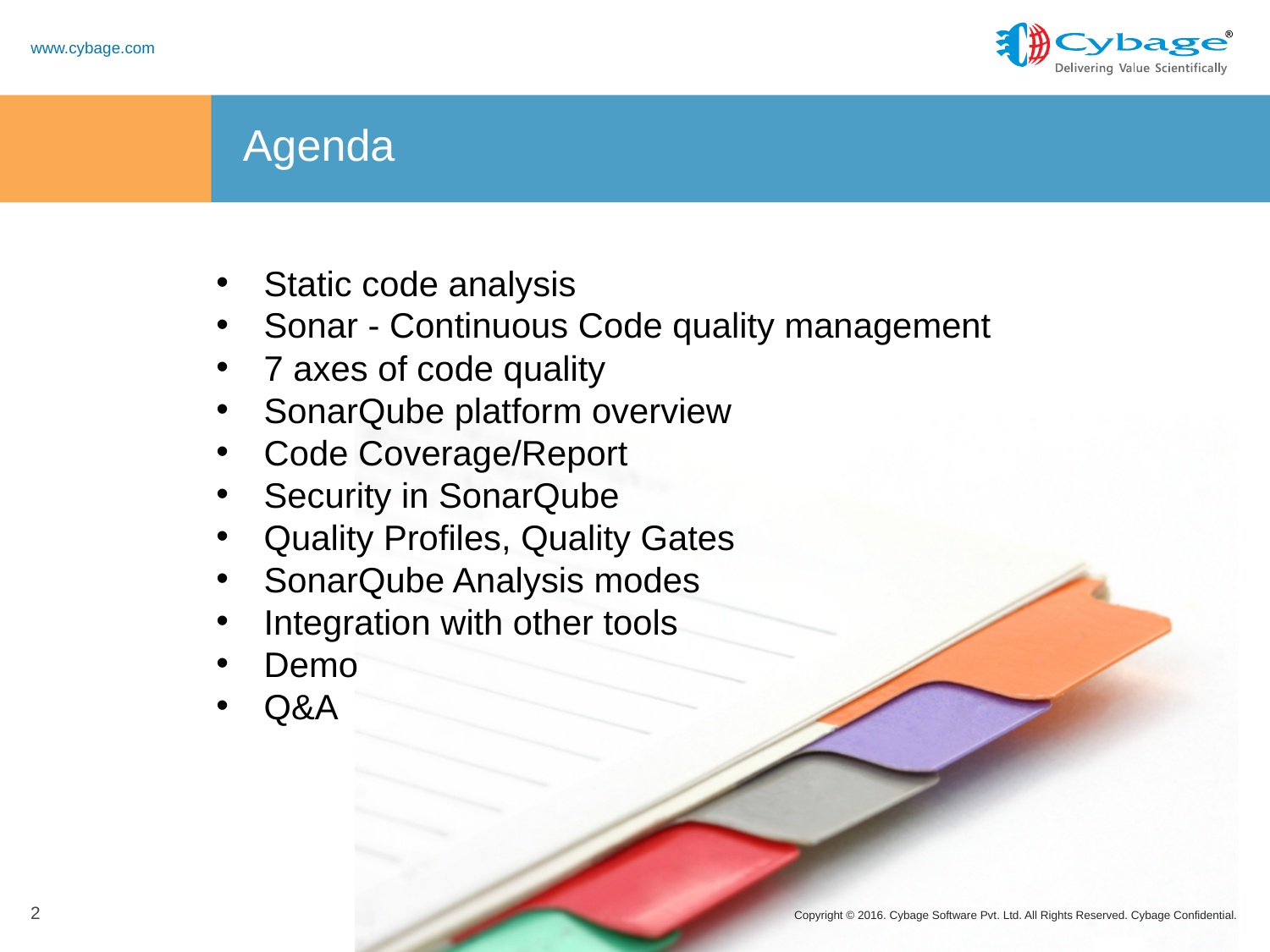

# Agenda
Static code analysis
Sonar - Continuous Code quality management
7 axes of code quality
SonarQube platform overview
Code Coverage/Report
Security in SonarQube
Quality Profiles, Quality Gates
SonarQube Analysis modes
Integration with other tools
Demo
Q&A
2